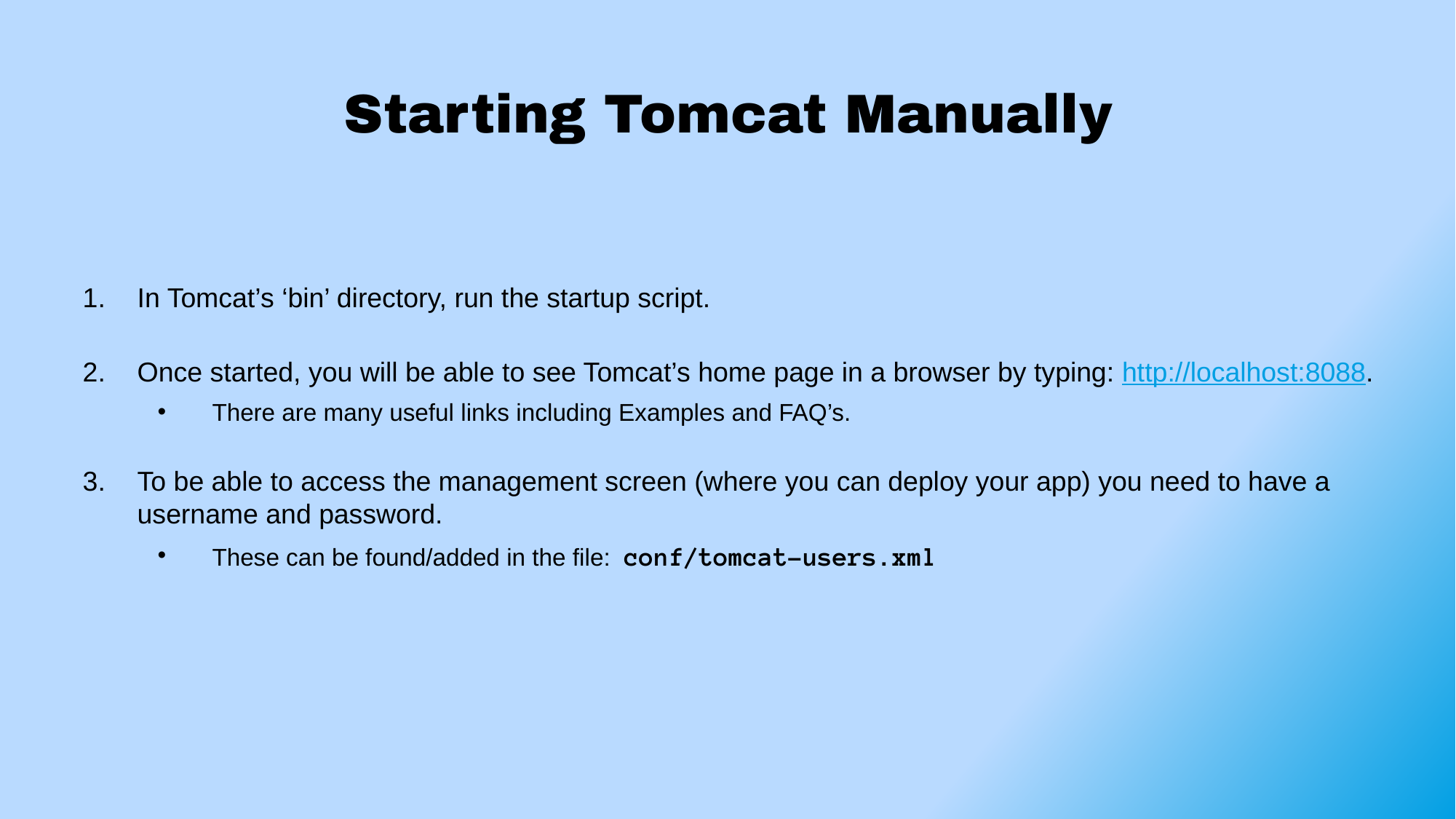

# Starting Tomcat Manually
In Tomcat’s ‘bin’ directory, run the startup script.
Once started, you will be able to see Tomcat’s home page in a browser by typing: http://localhost:8088.
There are many useful links including Examples and FAQ’s.
To be able to access the management screen (where you can deploy your app) you need to have a username and password.
These can be found/added in the file:  conf/tomcat-users.xml